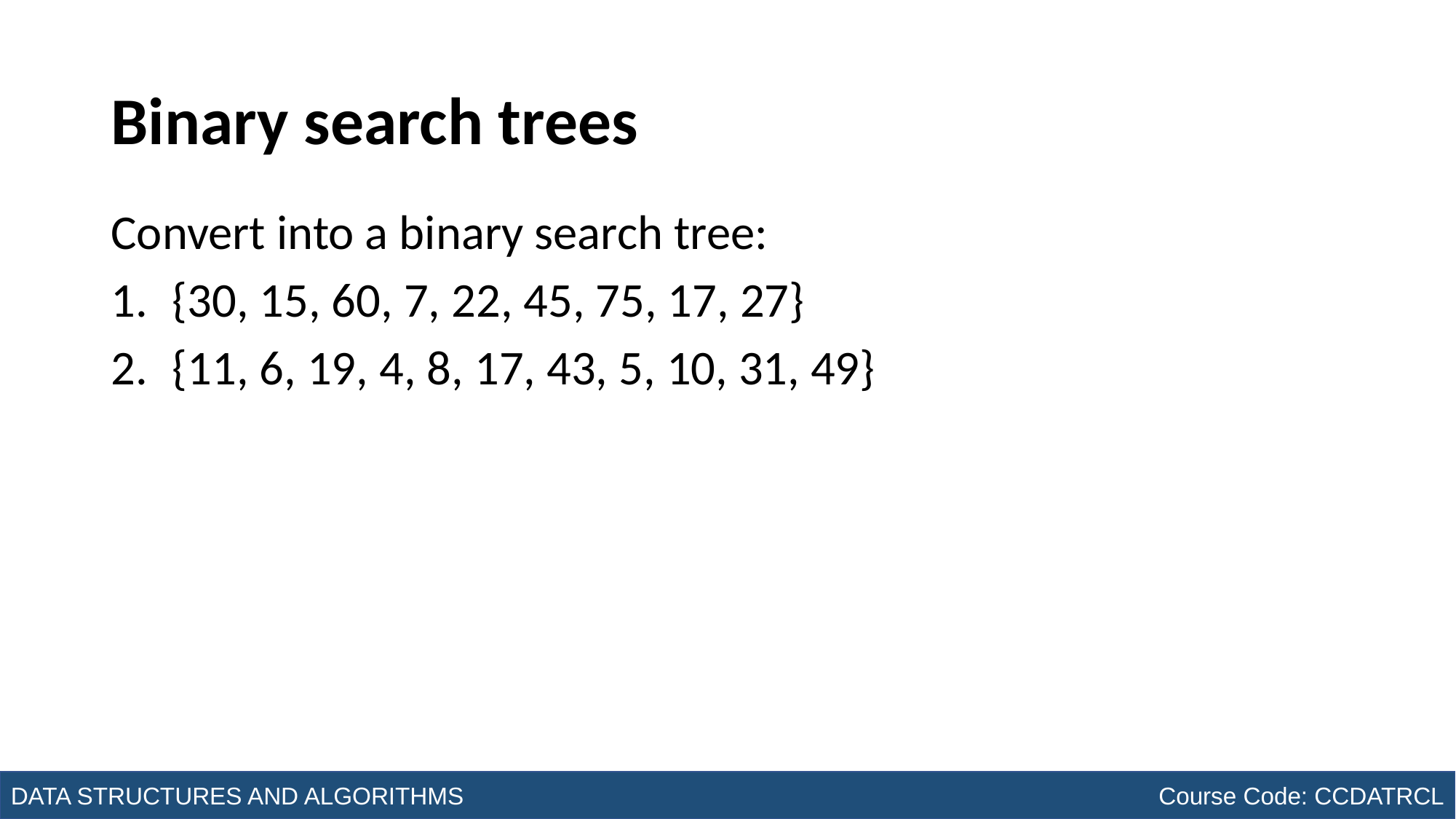

# Binary search trees
Convert into a binary search tree:
{30, 15, 60, 7, 22, 45, 75, 17, 27}
{11, 6, 19, 4, 8, 17, 43, 5, 10, 31, 49}

Joseph Marvin R. Imperial
DATA STRUCTURES AND ALGORITHMS
NU College of Computing and Information Technologies
Course Code: CCDATRCL